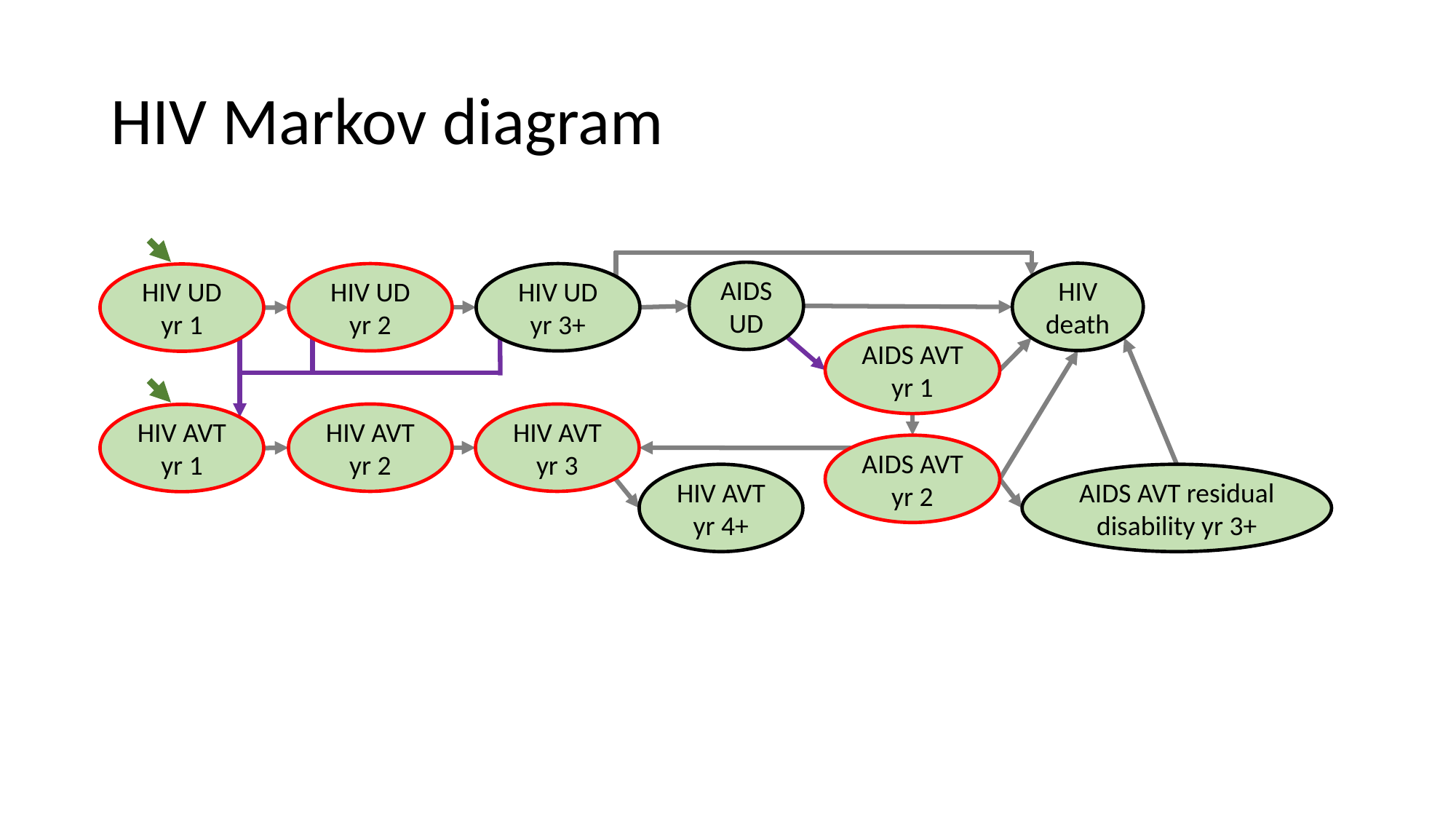

# HIV Markov diagram
AIDS UD
HIV death
HIV UD yr 2
HIV UD yr 3+
HIV UD yr 1
AIDS AVT yr 1
HIV AVT yr 2
HIV AVT yr 3
HIV AVT yr 1
AIDS AVT yr 2
AIDS AVT residual disability yr 3+
HIV AVT yr 4+